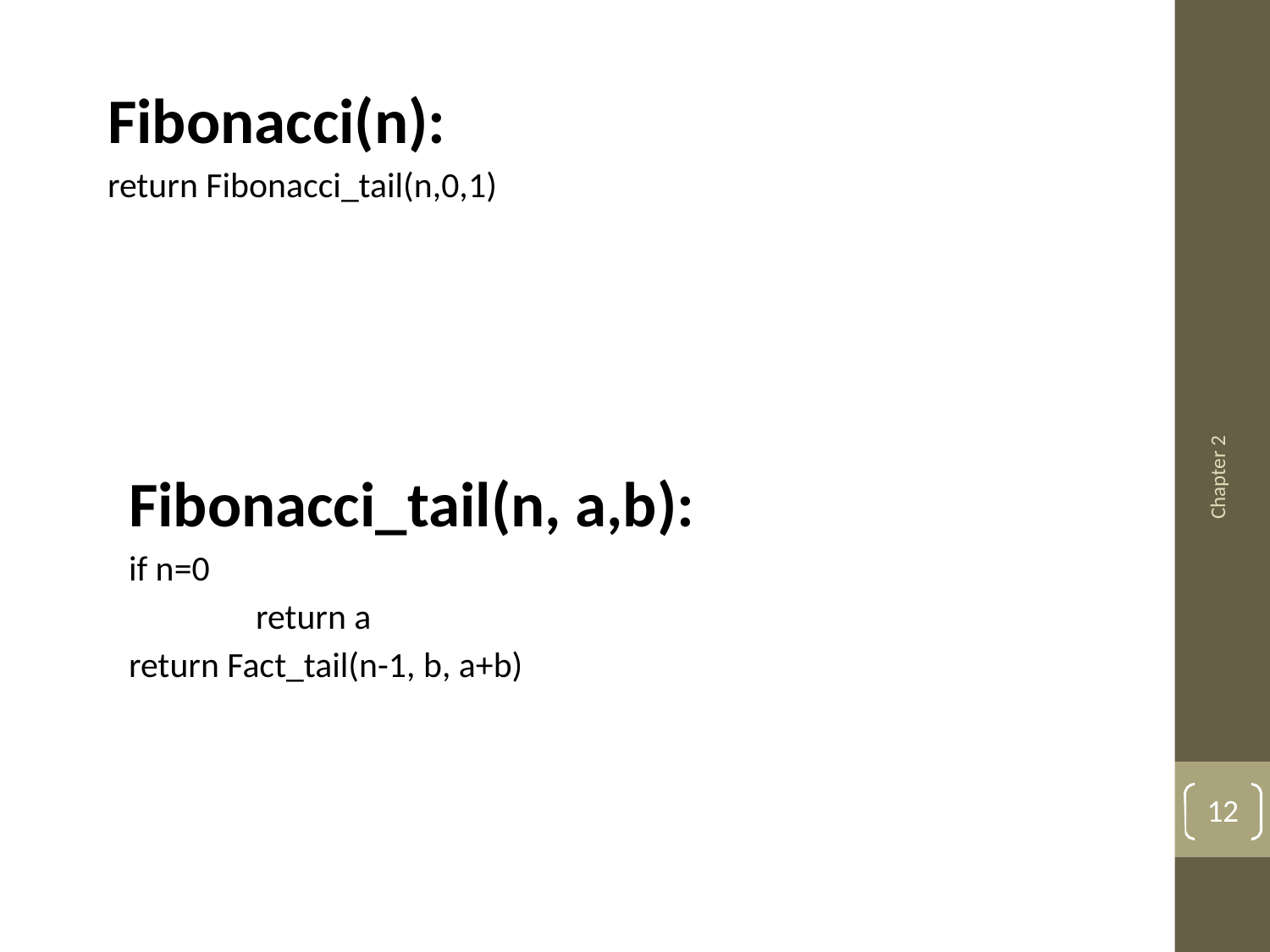

Fibonacci(n):
return Fibonacci_tail(n,0,1)
Chapter 2
Fibonacci_tail(n, a,b):
if n=0
	return a
return Fact_tail(n-1, b, a+b)

12